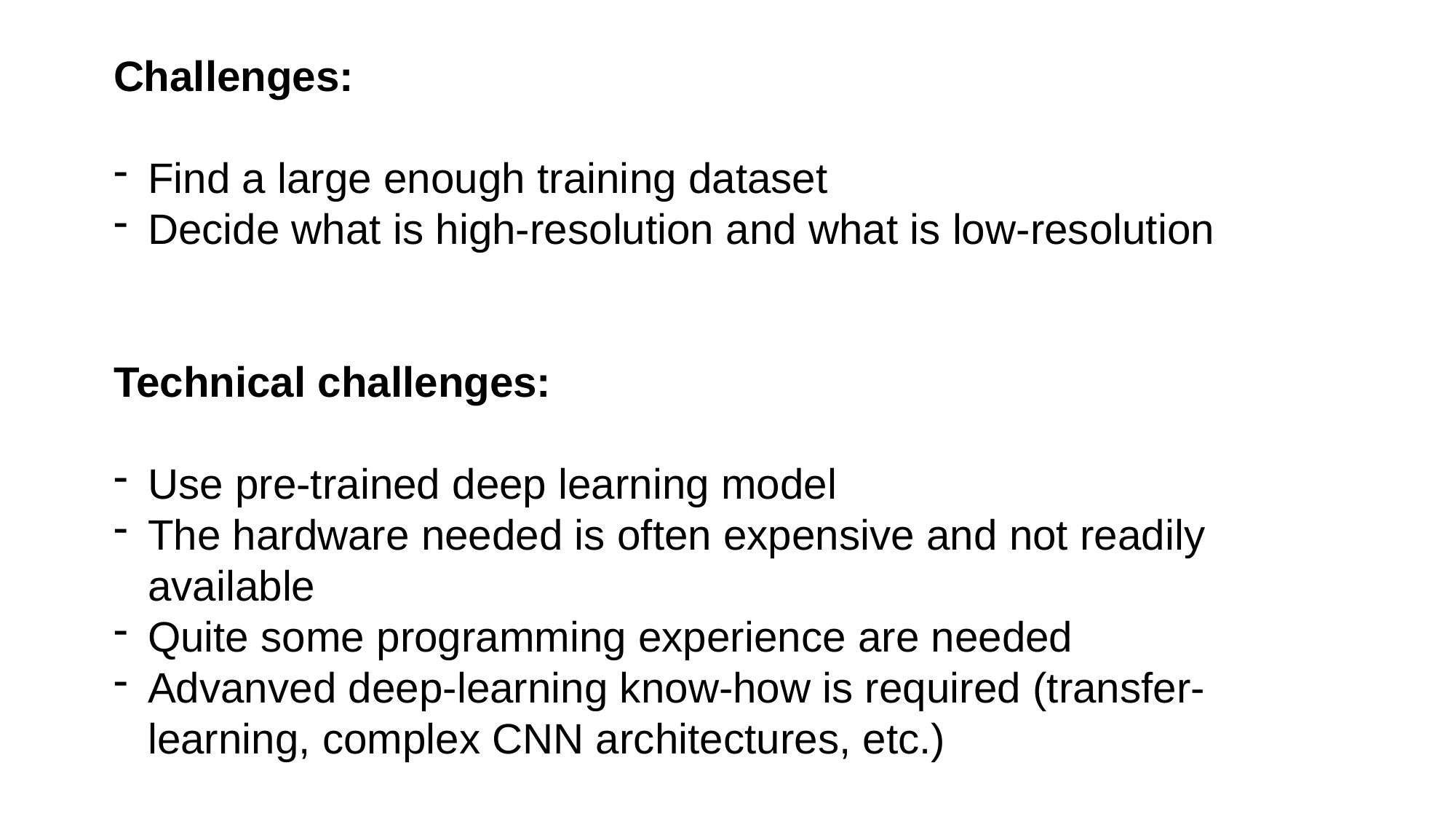

Challenges:

Find a large enough training dataset
Decide what is high-resolution and what is low-resolution

Technical challenges:

Use pre-trained deep learning model
The hardware needed is often expensive and not readily available
Quite some programming experience are needed
Advanved deep-learning know-how is required (transfer-learning, complex CNN architectures, etc.)